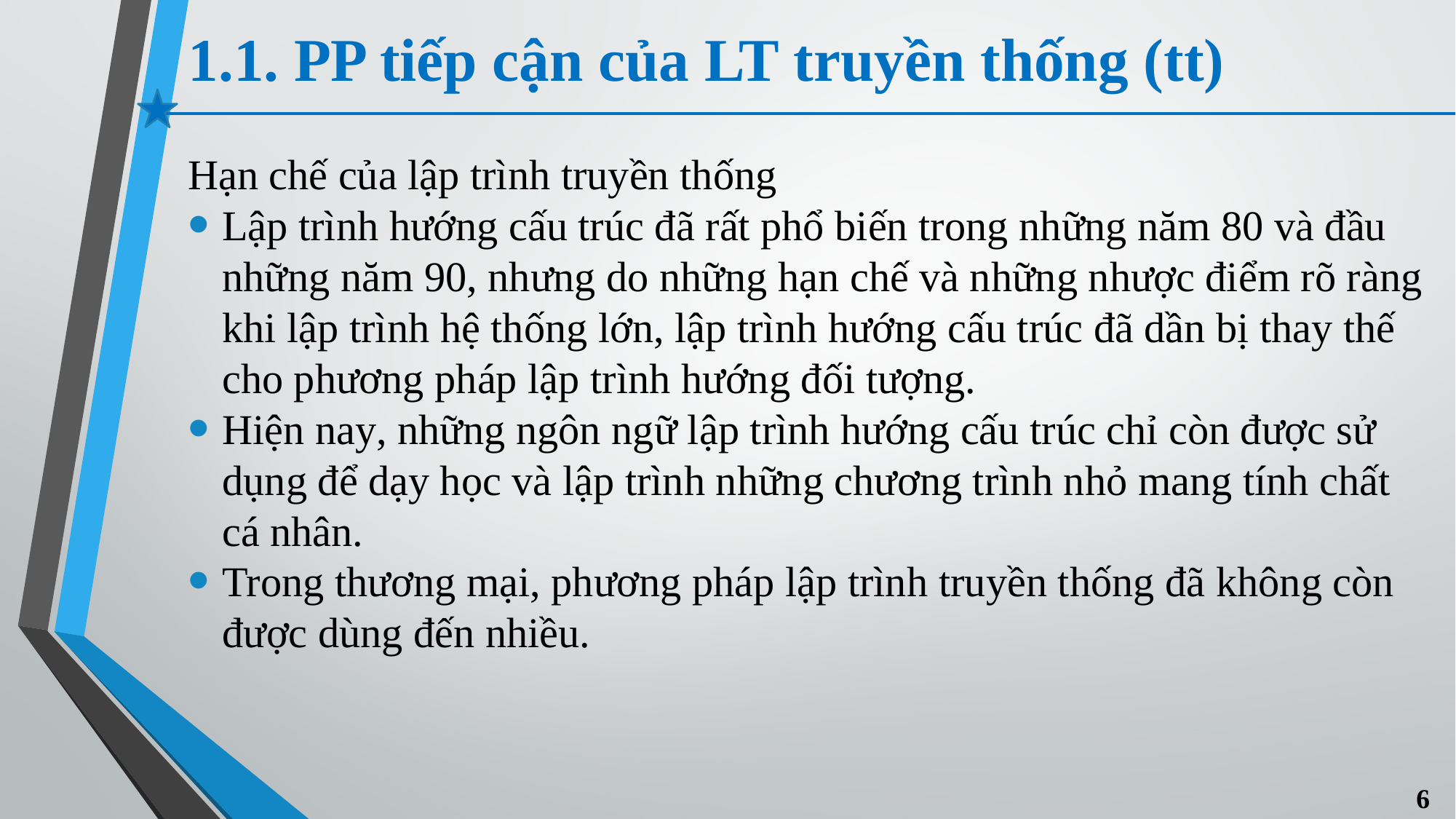

# 1.1. PP tiếp cận của LT truyền thống (tt)
Hạn chế của lập trình truyền thống
Lập trình hướng cấu trúc đã rất phổ biến trong những năm 80 và đầu những năm 90, nhưng do những hạn chế và những nhược điểm rõ ràng khi lập trình hệ thống lớn, lập trình hướng cấu trúc đã dần bị thay thế cho phương pháp lập trình hướng đối tượng.
Hiện nay, những ngôn ngữ lập trình hướng cấu trúc chỉ còn được sử dụng để dạy học và lập trình những chương trình nhỏ mang tính chất cá nhân.
Trong thương mại, phương pháp lập trình truyền thống đã không còn được dùng đến nhiều.
6